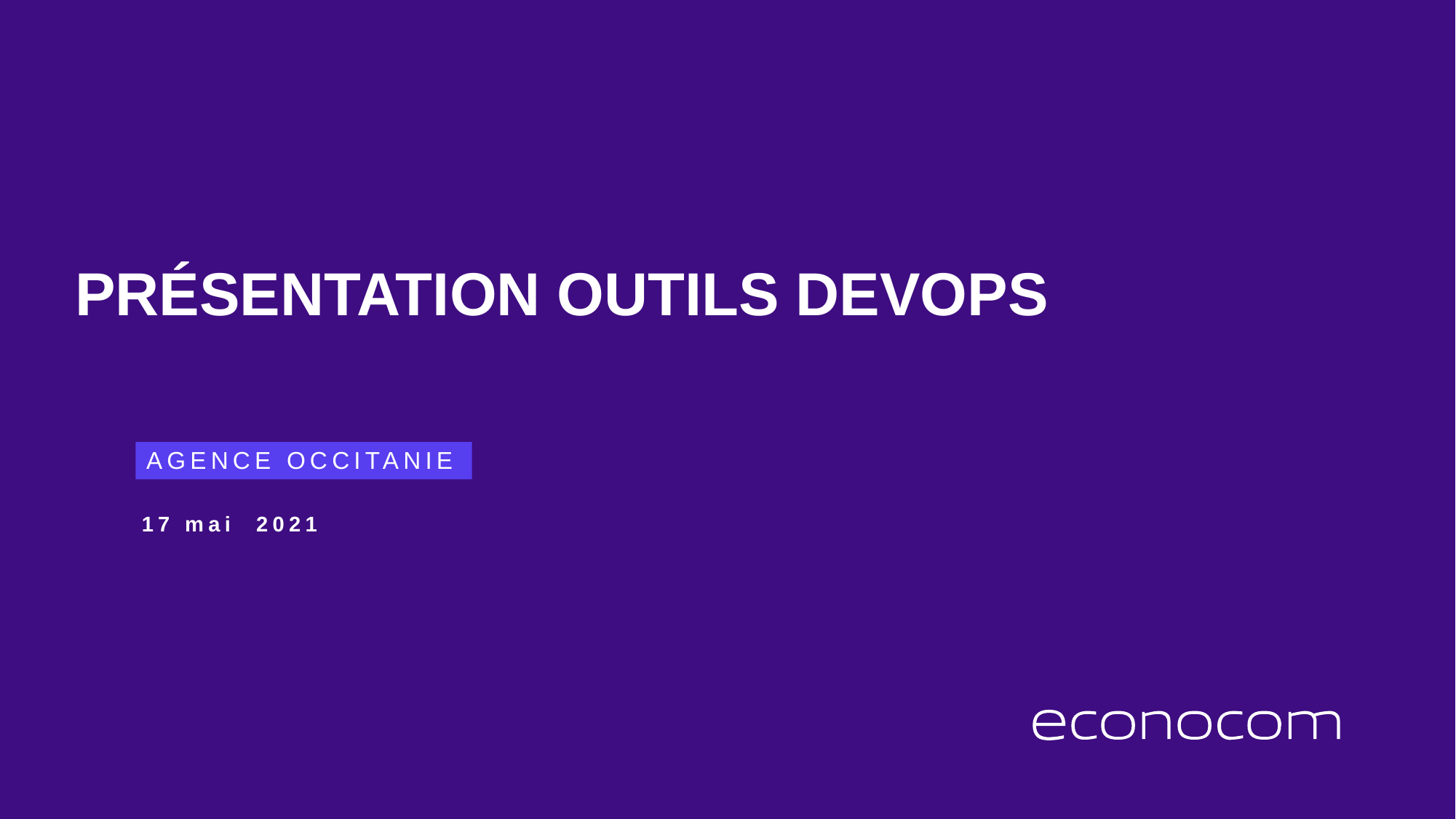

# Présentation OUTILS DevOps
Agence OccitaniE
17 mai  2021